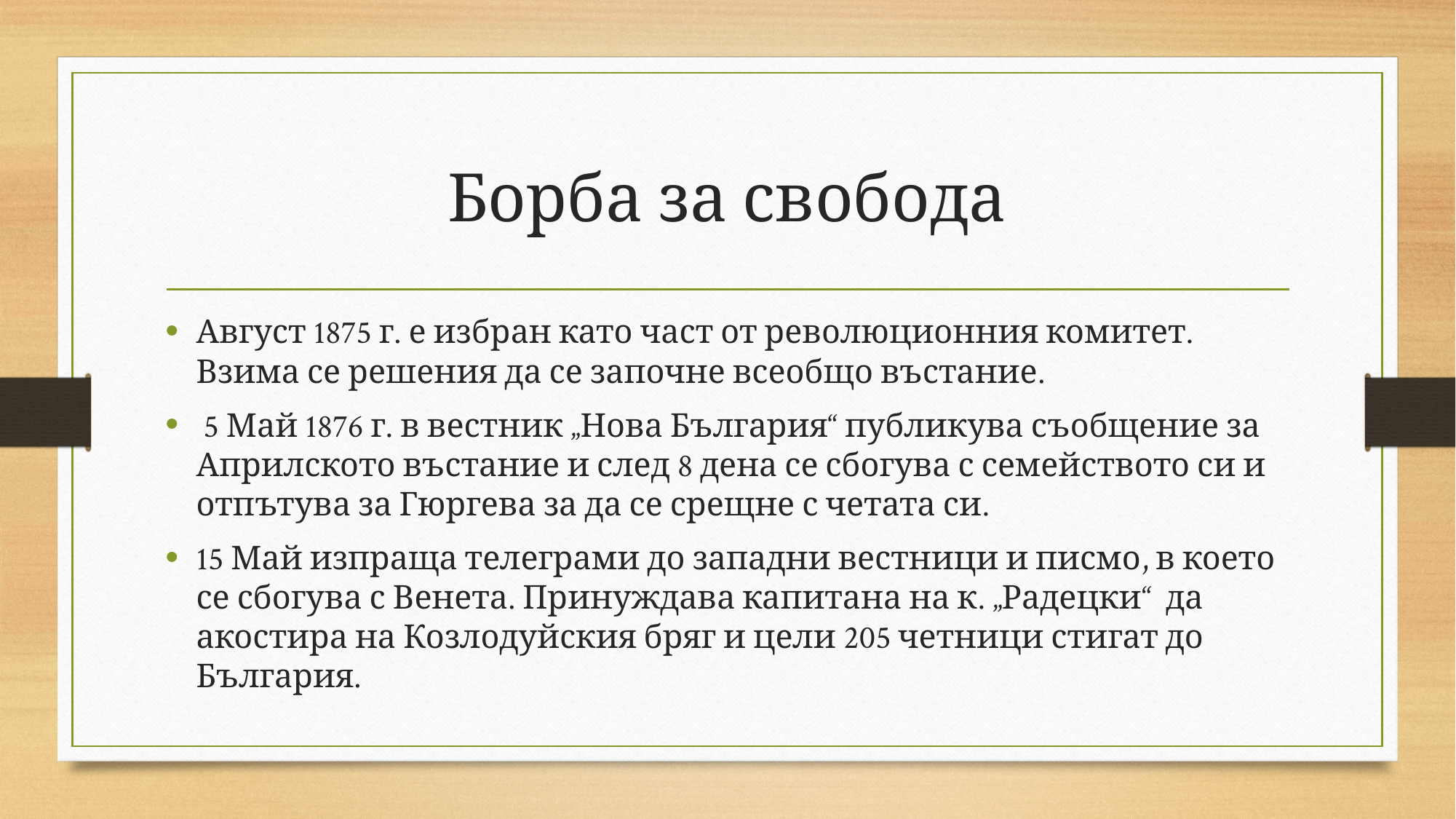

# Борба за свобода
Август 1875 г. е избран като част от революционния комитет. Взима се решения да се започне всеобщо въстание.
 5 Май 1876 г. в вестник „Нова България“ публикува съобщение за Априлското въстание и след 8 дена се сбогува с семейството си и отпътува за Гюргева за да се срещне с четата си.
15 Май изпраща телеграми до западни вестници и писмо, в което се сбогува с Венета. Принуждава капитана на к. „Радецки“  да акостира на Козлодуйския бряг и цели 205 четници стигат до България.